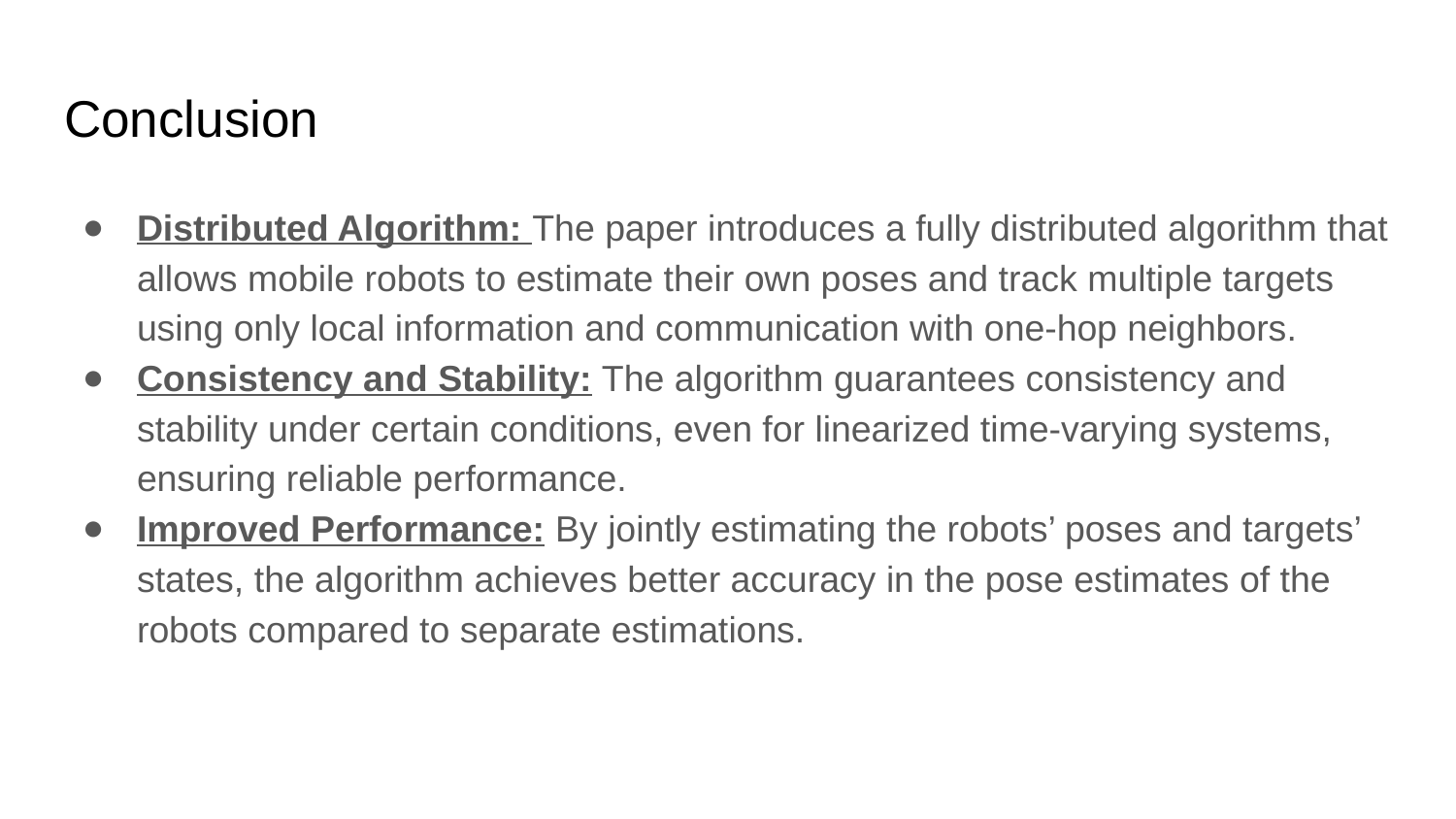

# Conclusion
Distributed Algorithm: The paper introduces a fully distributed algorithm that allows mobile robots to estimate their own poses and track multiple targets using only local information and communication with one-hop neighbors.
Consistency and Stability: The algorithm guarantees consistency and stability under certain conditions, even for linearized time-varying systems, ensuring reliable performance.
Improved Performance: By jointly estimating the robots’ poses and targets’ states, the algorithm achieves better accuracy in the pose estimates of the robots compared to separate estimations.